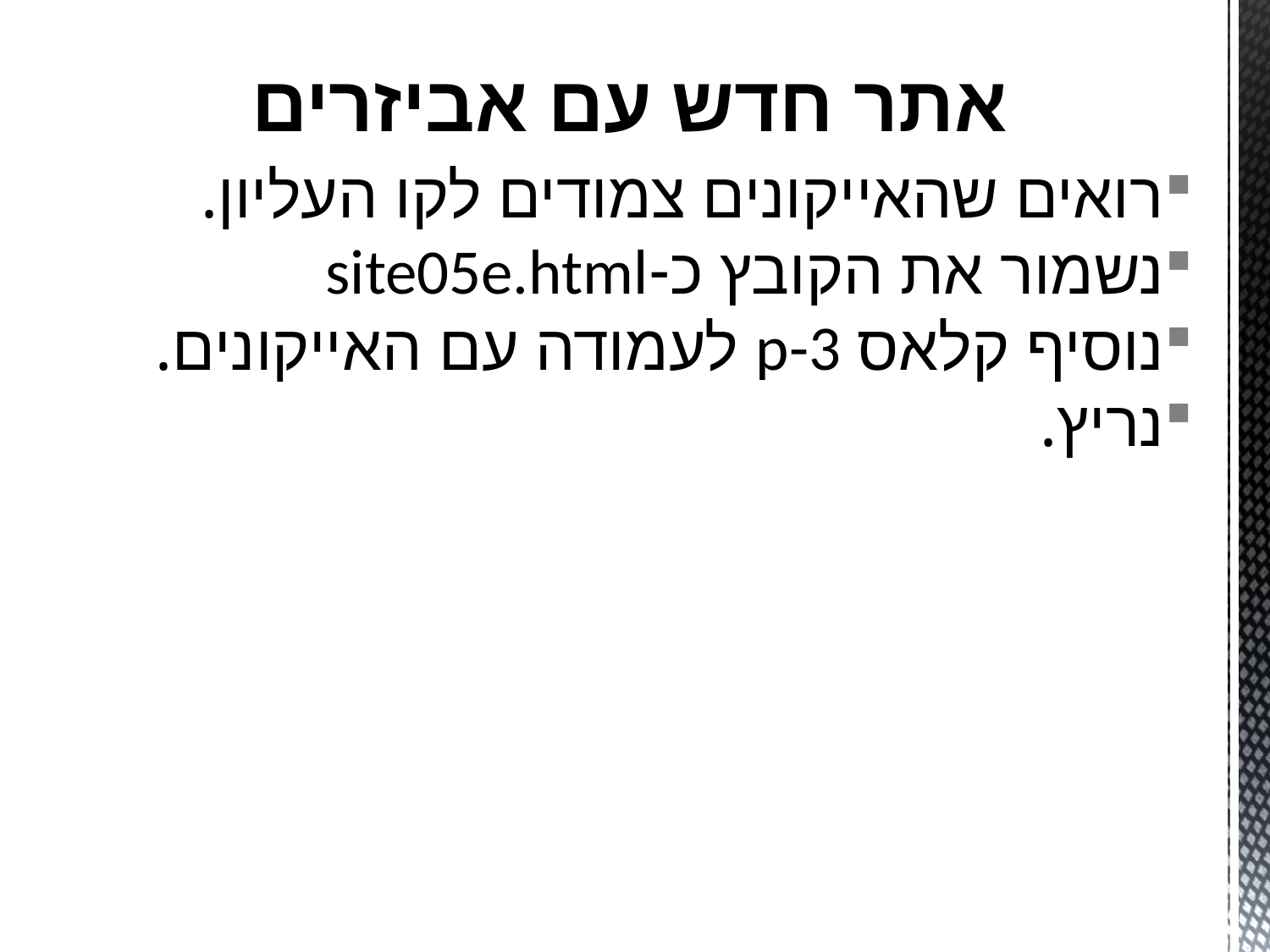

# אתר חדש עם אביזרים
רואים שהאייקונים צמודים לקו העליון.
נשמור את הקובץ כ-site05e.html
נוסיף קלאס p-3 לעמודה עם האייקונים.
נריץ.